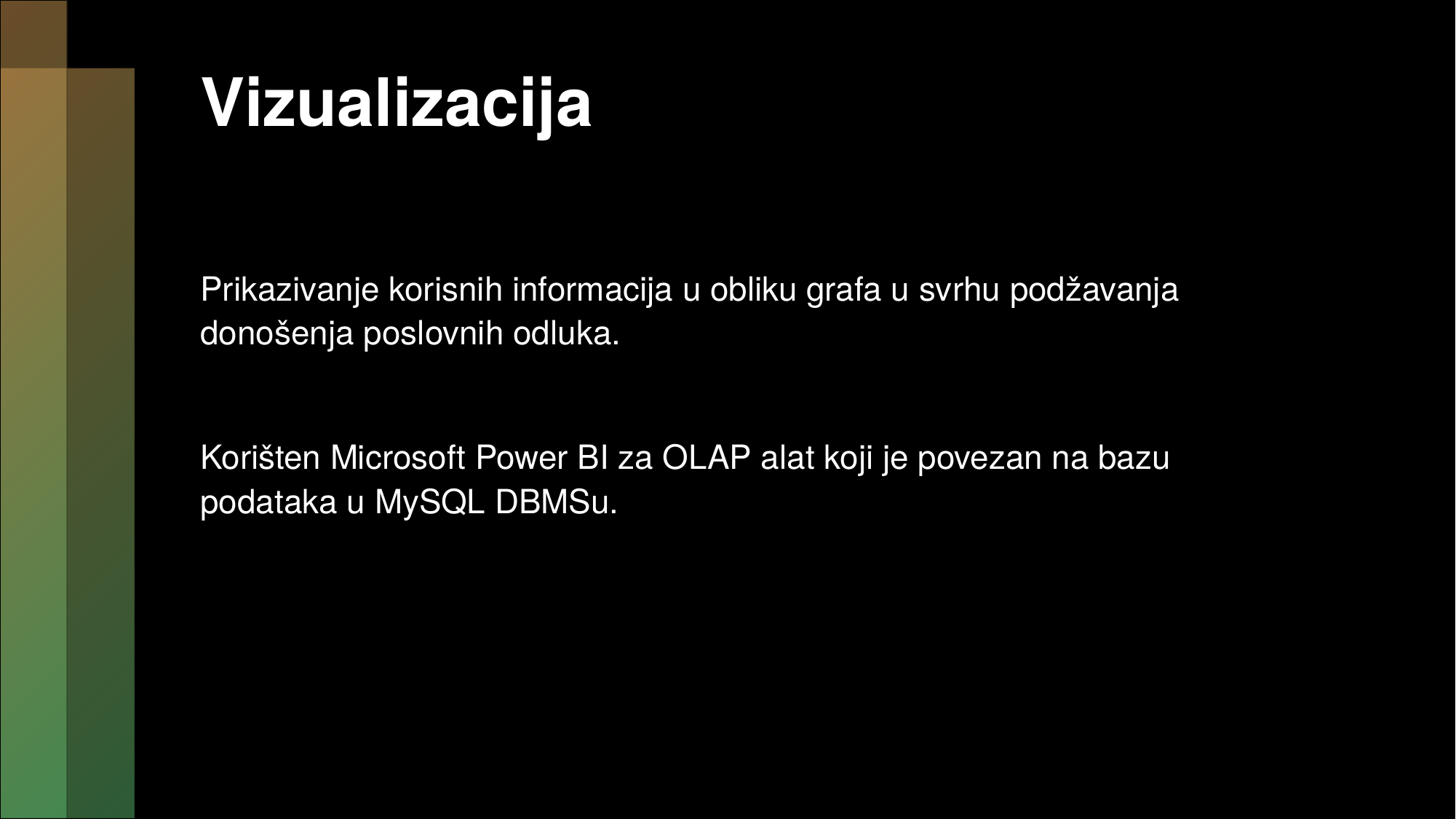

# Vizualizacija
Prikazivanje korisnih informacija u obliku grafa u svrhu podžavanja donošenja poslovnih odluka.

Korišten Microsoft Power BI za OLAP alat koji je povezan na bazu podataka u MySQL DBMSu.